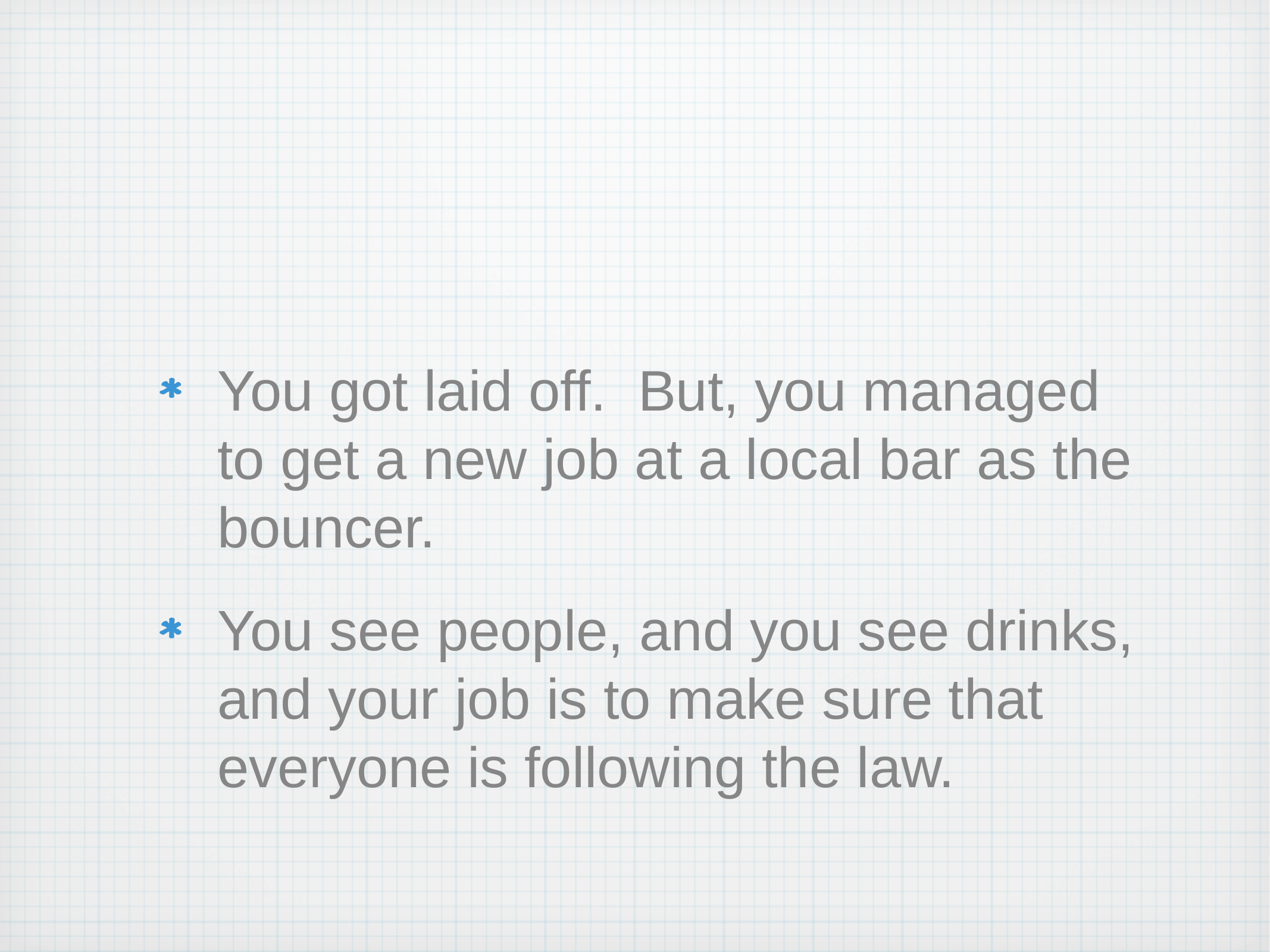

#
You got laid off.  But, you managed to get a new job at a local bar as the bouncer.
You see people, and you see drinks, and your job is to make sure that everyone is following the law.